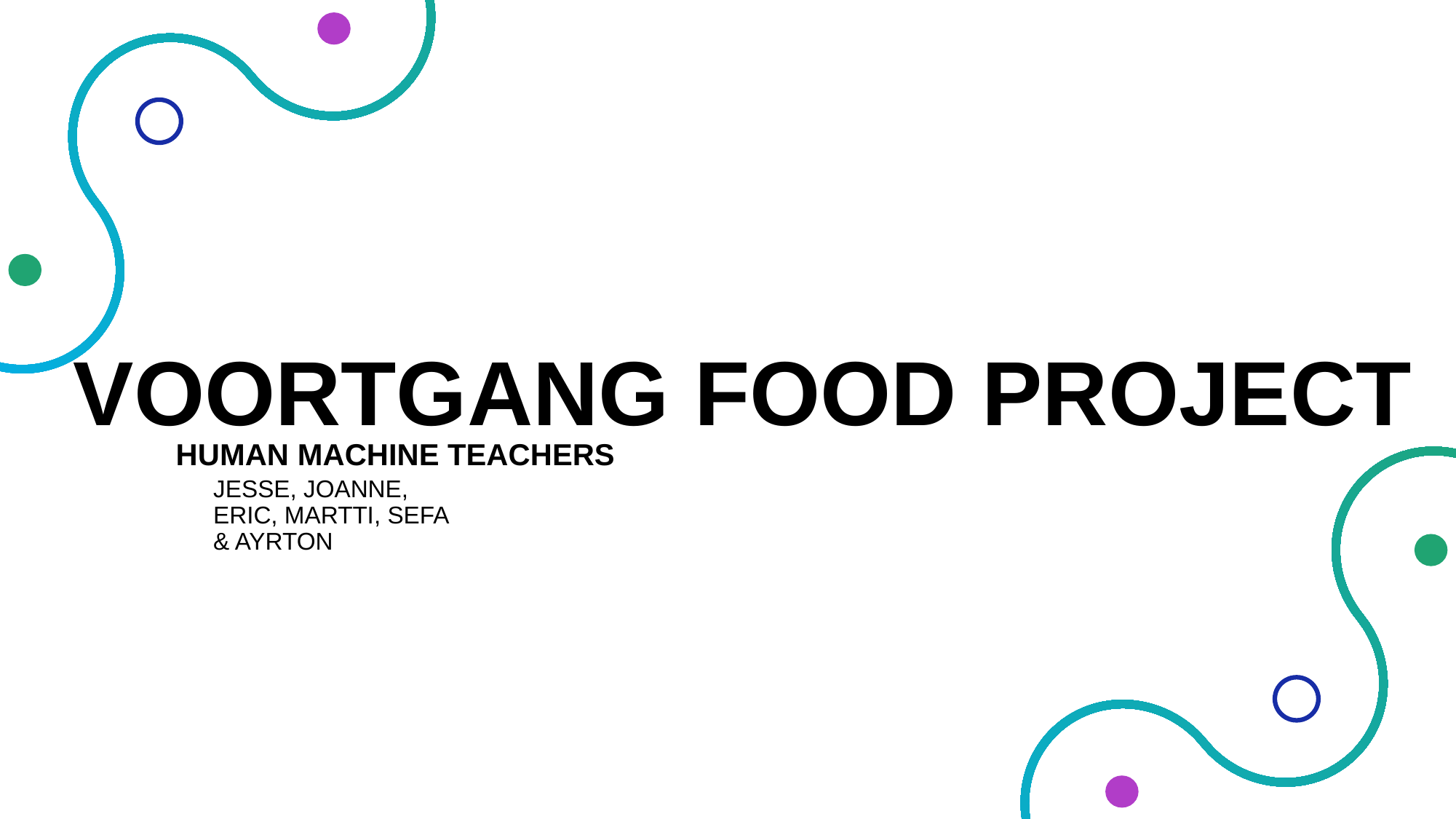

# Voortgang food project
Human machine teachers

Jesse, joanne, eric, martti, sefa & ayrton